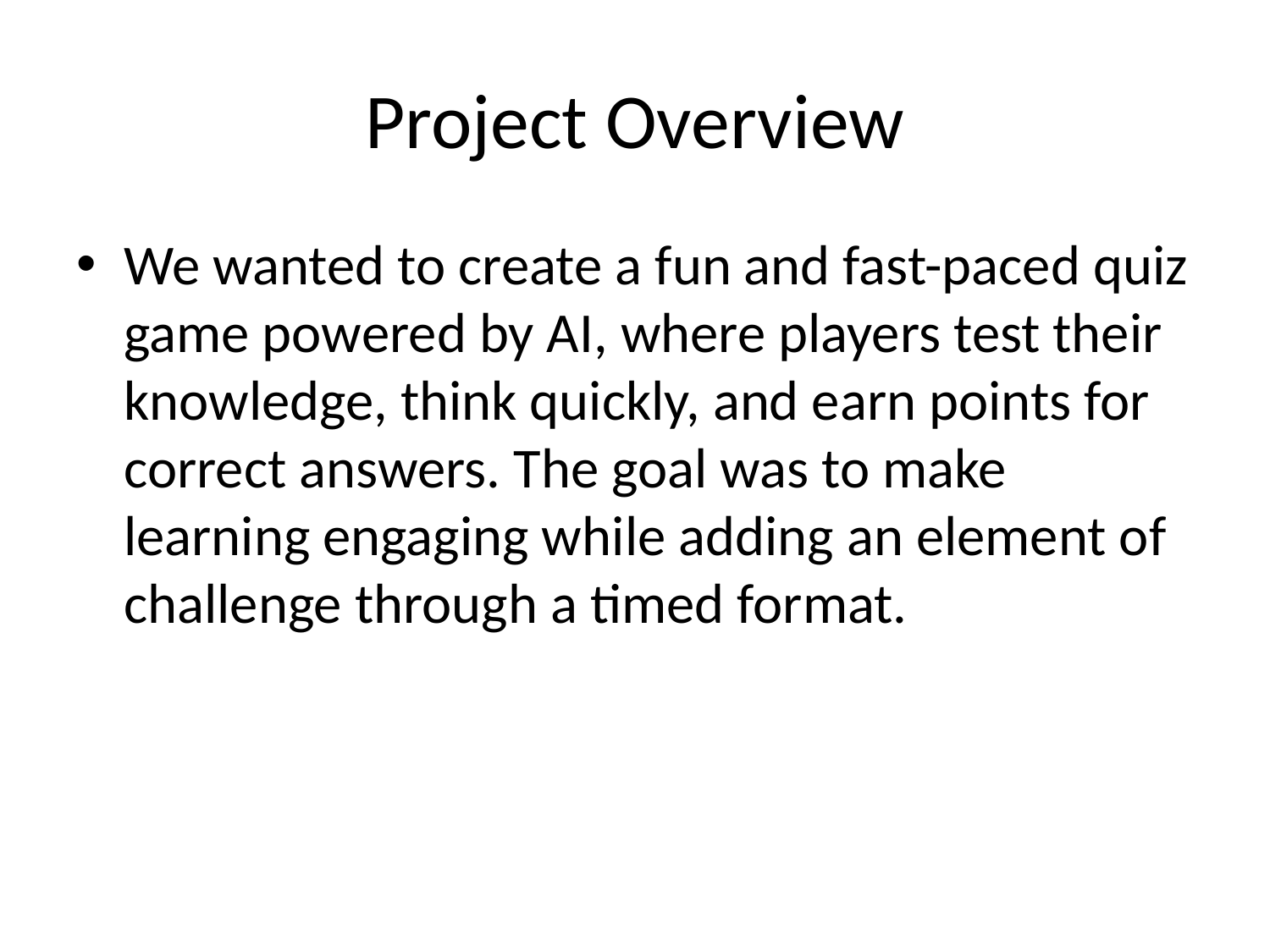

# Project Overview
We wanted to create a fun and fast-paced quiz game powered by AI, where players test their knowledge, think quickly, and earn points for correct answers. The goal was to make learning engaging while adding an element of challenge through a timed format.